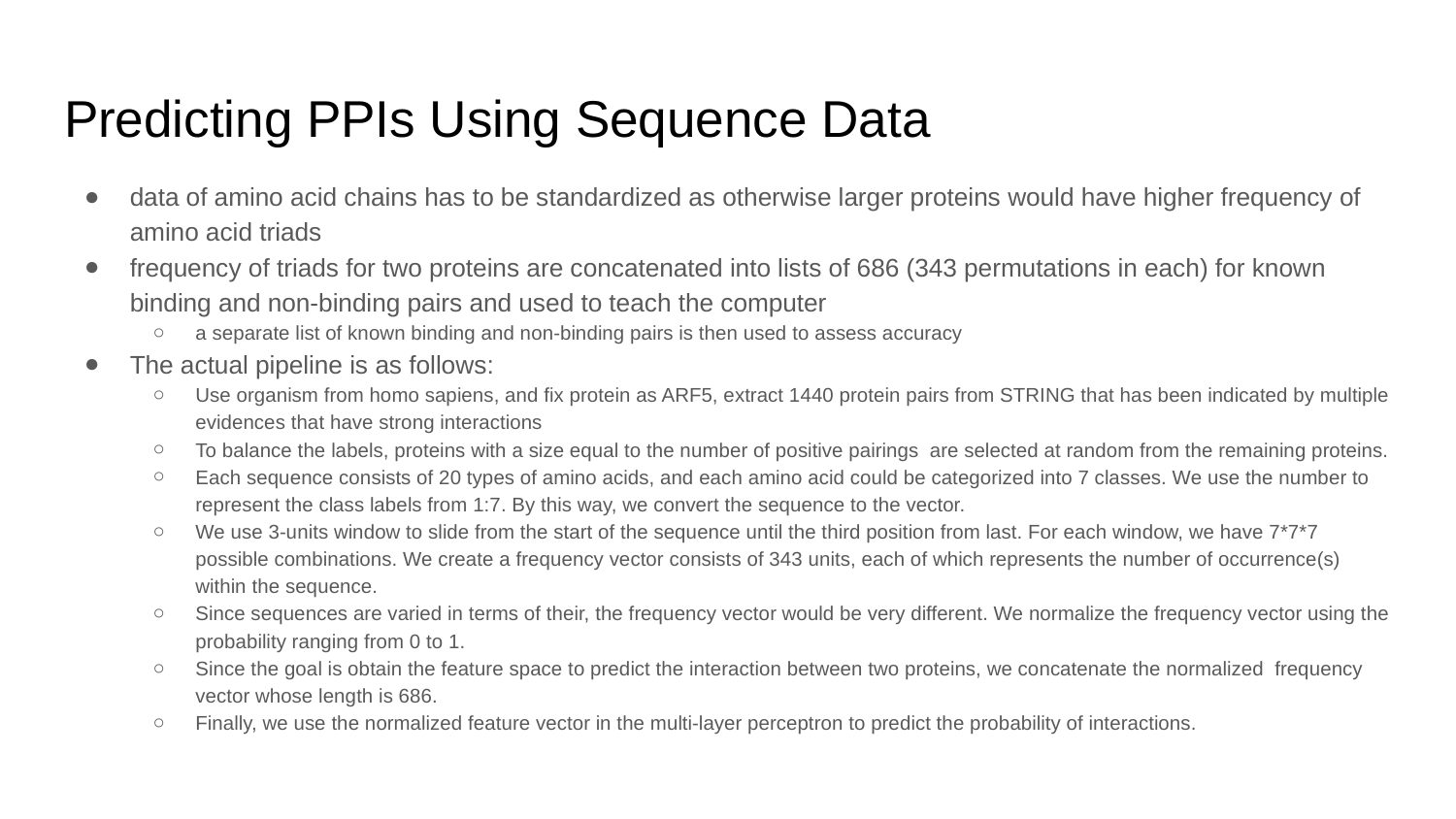

# Predicting PPIs Using Sequence Data

data of amino acid chains has to be standardized as otherwise larger proteins would have higher frequency of amino acid triads
frequency of triads for two proteins are concatenated into lists of 686 (343 permutations in each) for known binding and non-binding pairs and used to teach the computer
a separate list of known binding and non-binding pairs is then used to assess accuracy
The actual pipeline is as follows:
Use organism from homo sapiens, and fix protein as ARF5, extract 1440 protein pairs from STRING that has been indicated by multiple evidences that have strong interactions
To balance the labels, proteins with a size equal to the number of positive pairings  are selected at random from the remaining proteins.
Each sequence consists of 20 types of amino acids, and each amino acid could be categorized into 7 classes. We use the number to represent the class labels from 1:7. By this way, we convert the sequence to the vector.
We use 3-units window to slide from the start of the sequence until the third position from last. For each window, we have 7*7*7 possible combinations. We create a frequency vector consists of 343 units, each of which represents the number of occurrence(s) within the sequence.
Since sequences are varied in terms of their, the frequency vector would be very different. We normalize the frequency vector using the probability ranging from 0 to 1.
Since the goal is obtain the feature space to predict the interaction between two proteins, we concatenate the normalized  frequency vector whose length is 686.
Finally, we use the normalized feature vector in the multi-layer perceptron to predict the probability of interactions.